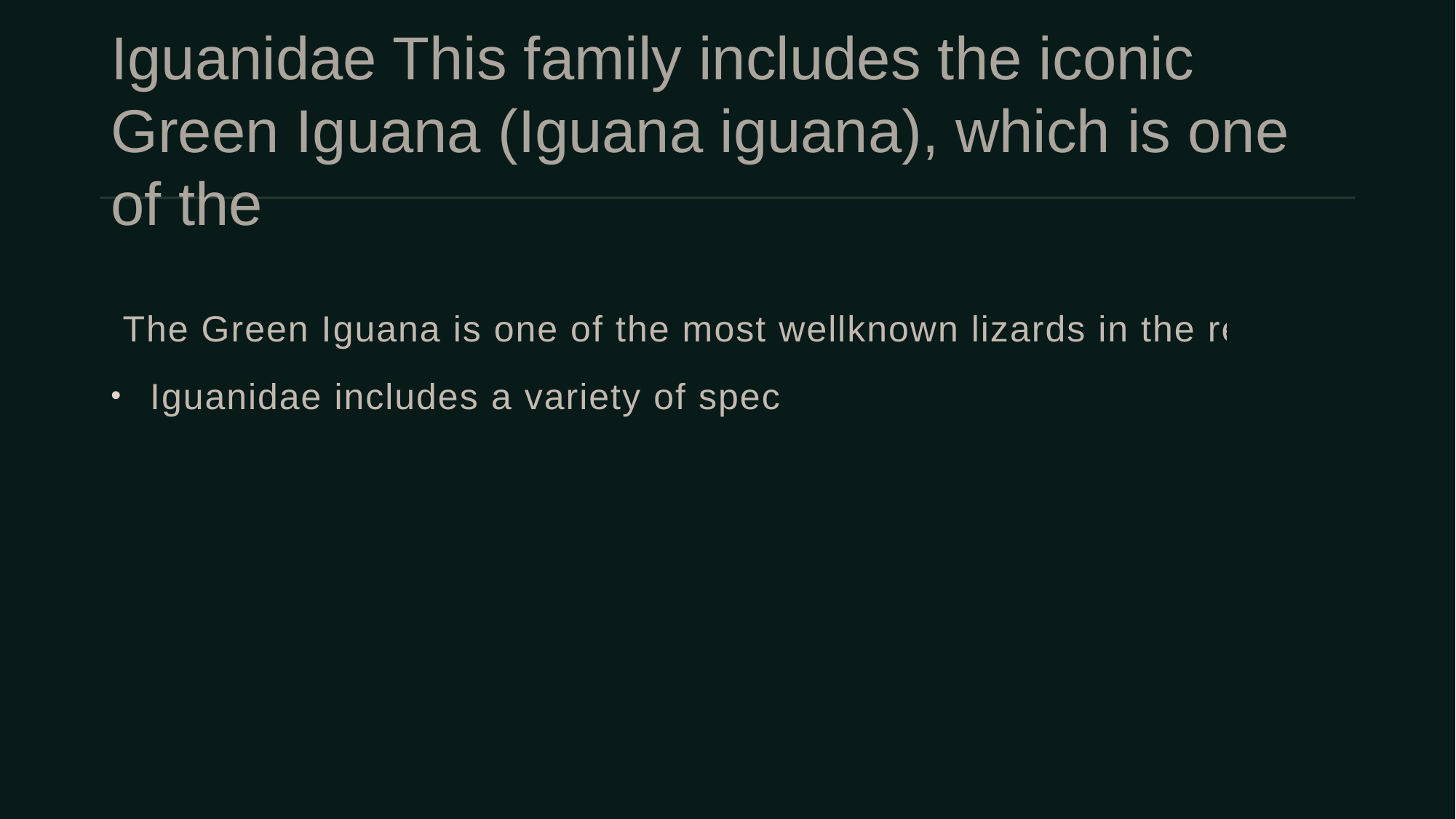

# Iguanidae This family includes the iconic Green Iguana (Iguana iguana), which is one of the
 The Green Iguana is one of the most wellknown lizards in the region.
 Iguanidae includes a variety of species.